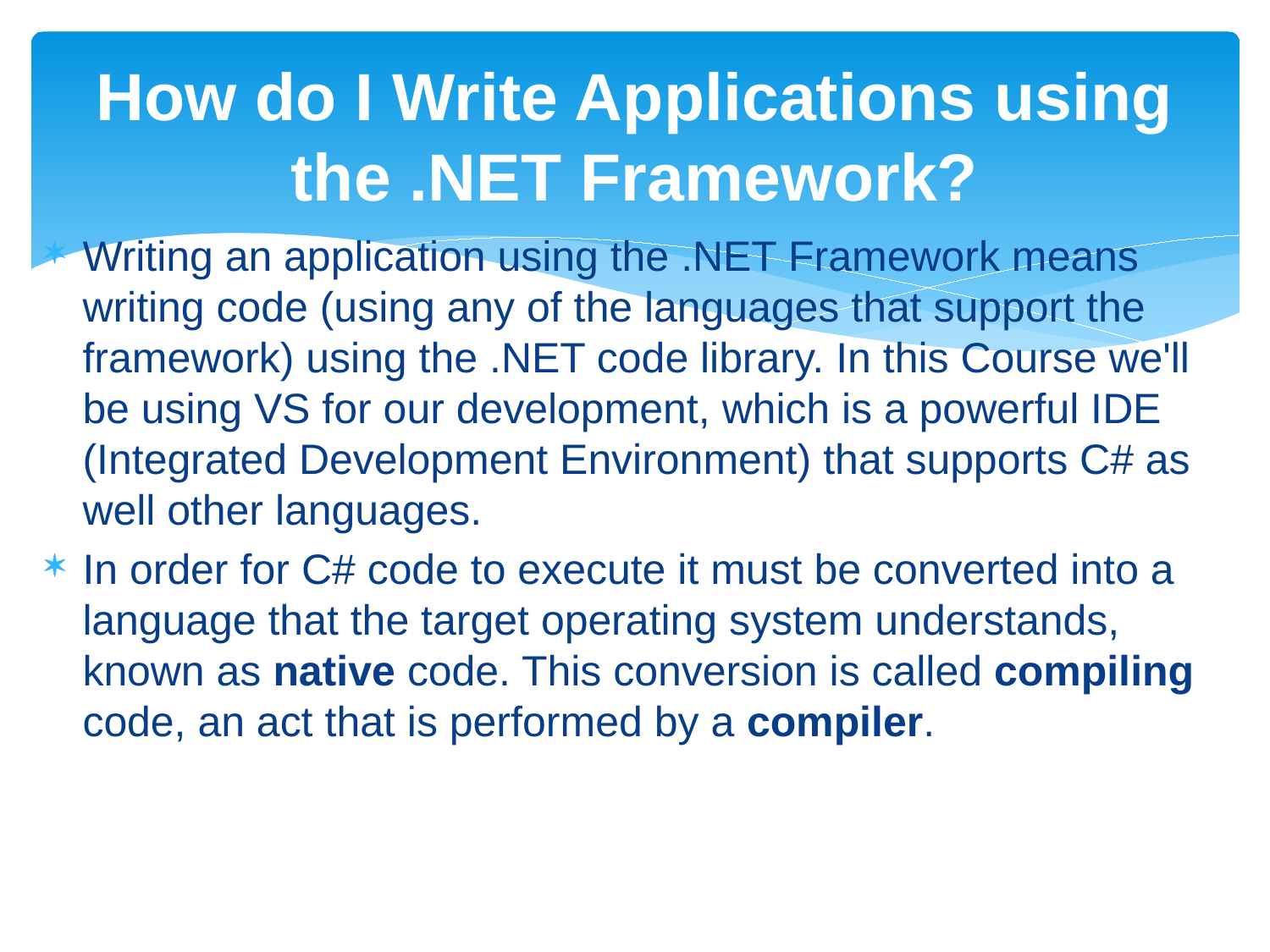

# How do I Write Applications using the .NET Framework?
Writing an application using the .NET Framework means writing code (using any of the languages that support the framework) using the .NET code library. In this Course we'll be using VS for our development, which is a powerful IDE (Integrated Development Environment) that supports C# as well other languages.
In order for C# code to execute it must be converted into a language that the target operating system understands, known as native code. This conversion is called compiling code, an act that is performed by a compiler.